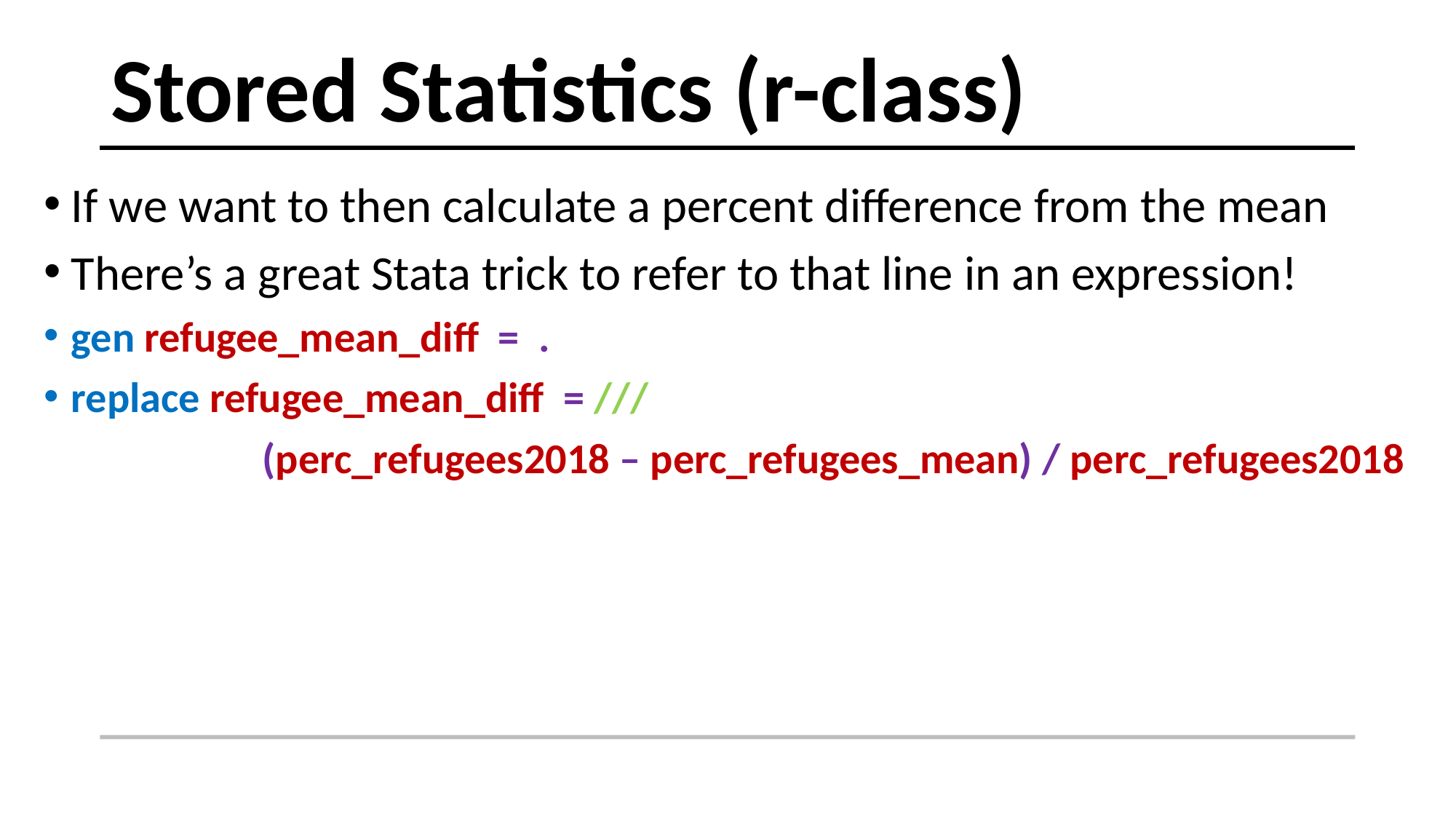

# Stored Statistics (r-class)
If we want to then calculate a percent difference from the mean
There’s a great Stata trick to refer to that line in an expression!
gen refugee_mean_diff  =  .
replace refugee_mean_diff  = ///
		(perc_refugees2018 – perc_refugees_mean) / perc_refugees2018